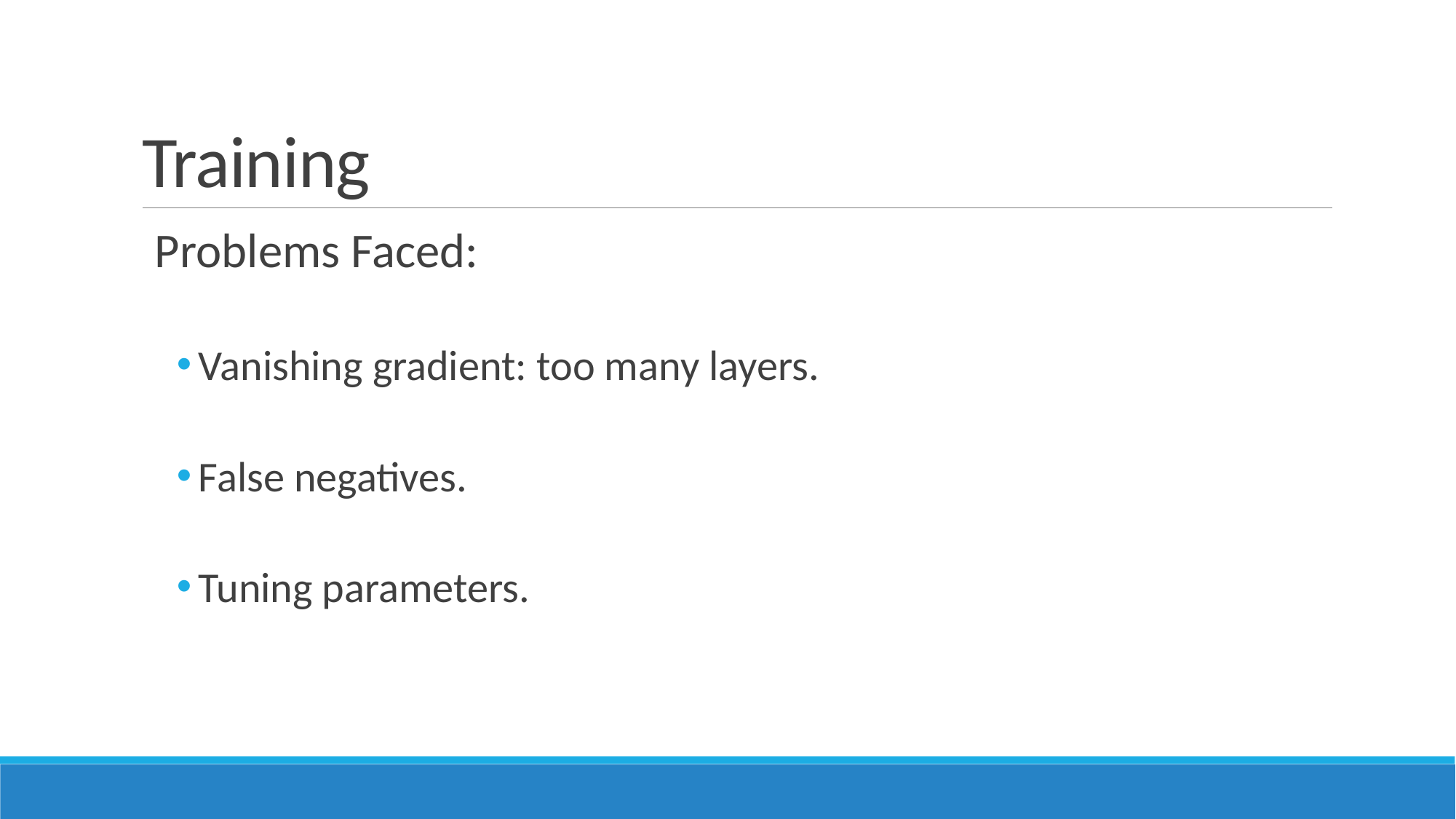

# Training
Problems Faced:
Vanishing gradient: too many layers.
False negatives.
Tuning parameters.